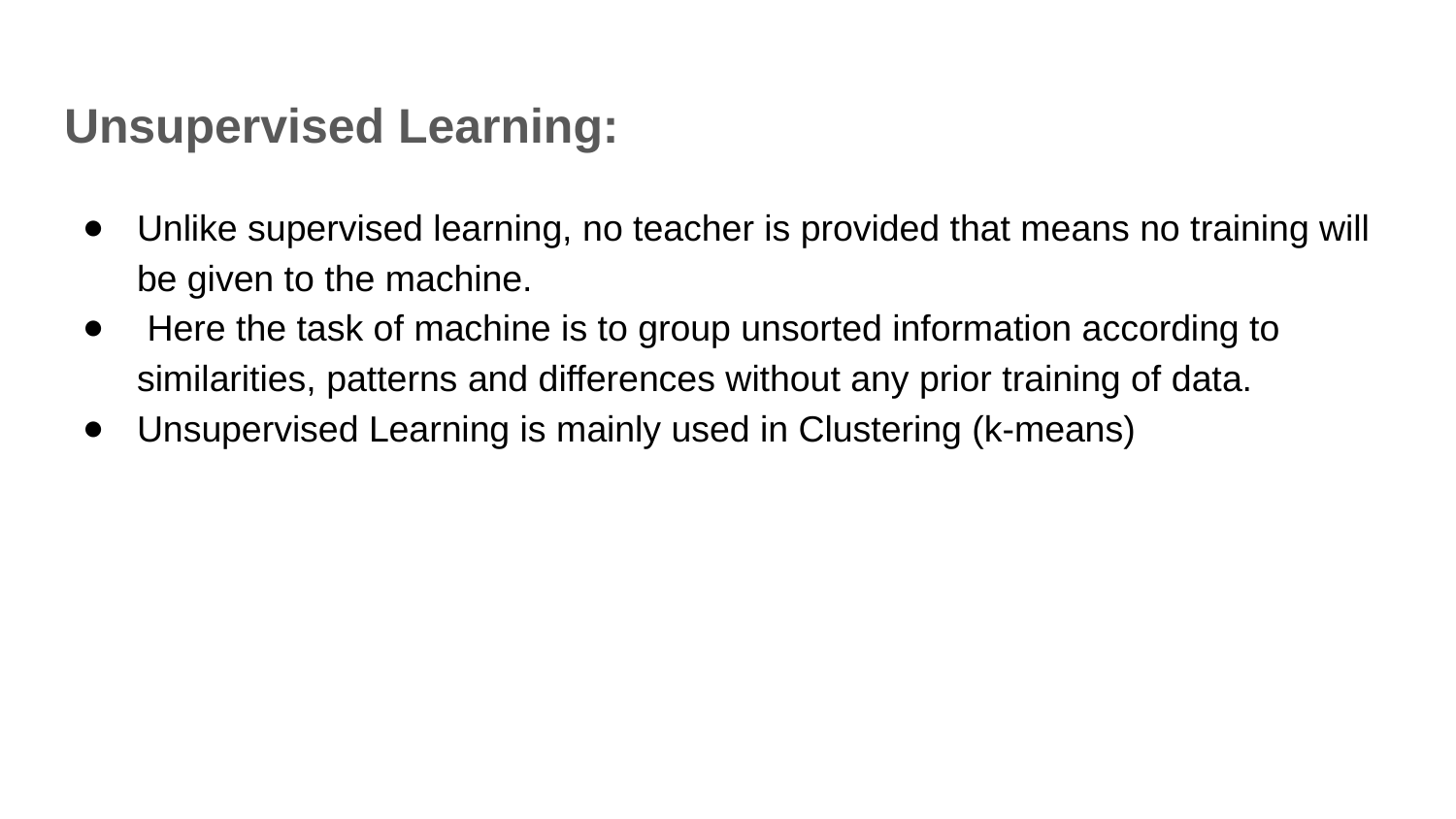

# Unsupervised Learning:
Unlike supervised learning, no teacher is provided that means no training will be given to the machine.
 Here the task of machine is to group unsorted information according to similarities, patterns and differences without any prior training of data.
Unsupervised Learning is mainly used in Clustering (k-means)